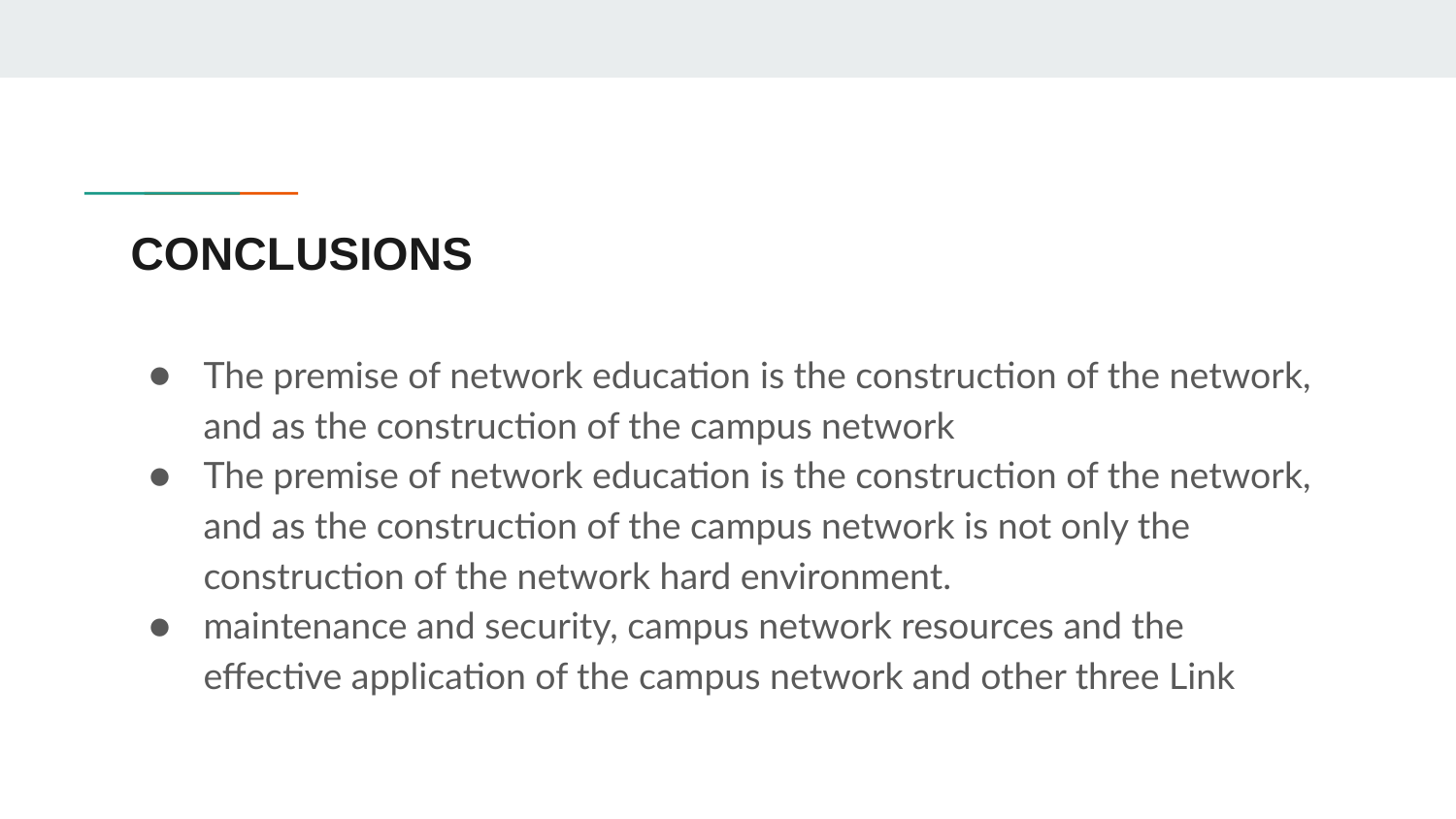

# CONCLUSIONS
The premise of network education is the construction of the network, and as the construction of the campus network
The premise of network education is the construction of the network, and as the construction of the campus network is not only the construction of the network hard environment.
maintenance and security, campus network resources and the effective application of the campus network and other three Link